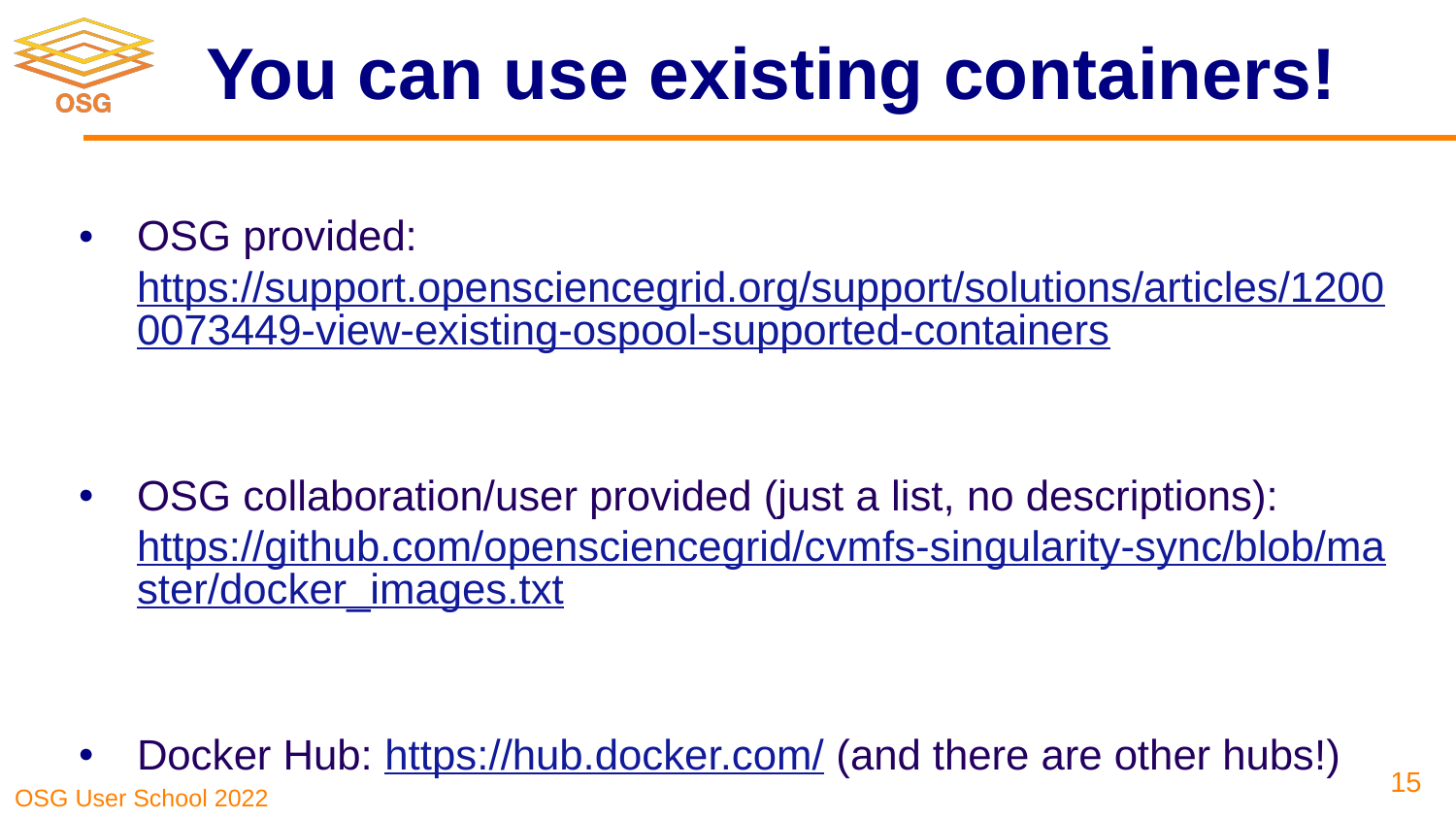

# You can use existing containers!
OSG provided: https://support.opensciencegrid.org/support/solutions/articles/12000073449-view-existing-ospool-supported-containers
OSG collaboration/user provided (just a list, no descriptions): https://github.com/opensciencegrid/cvmfs-singularity-sync/blob/master/docker_images.txt
Docker Hub: https://hub.docker.com/ (and there are other hubs!)
15